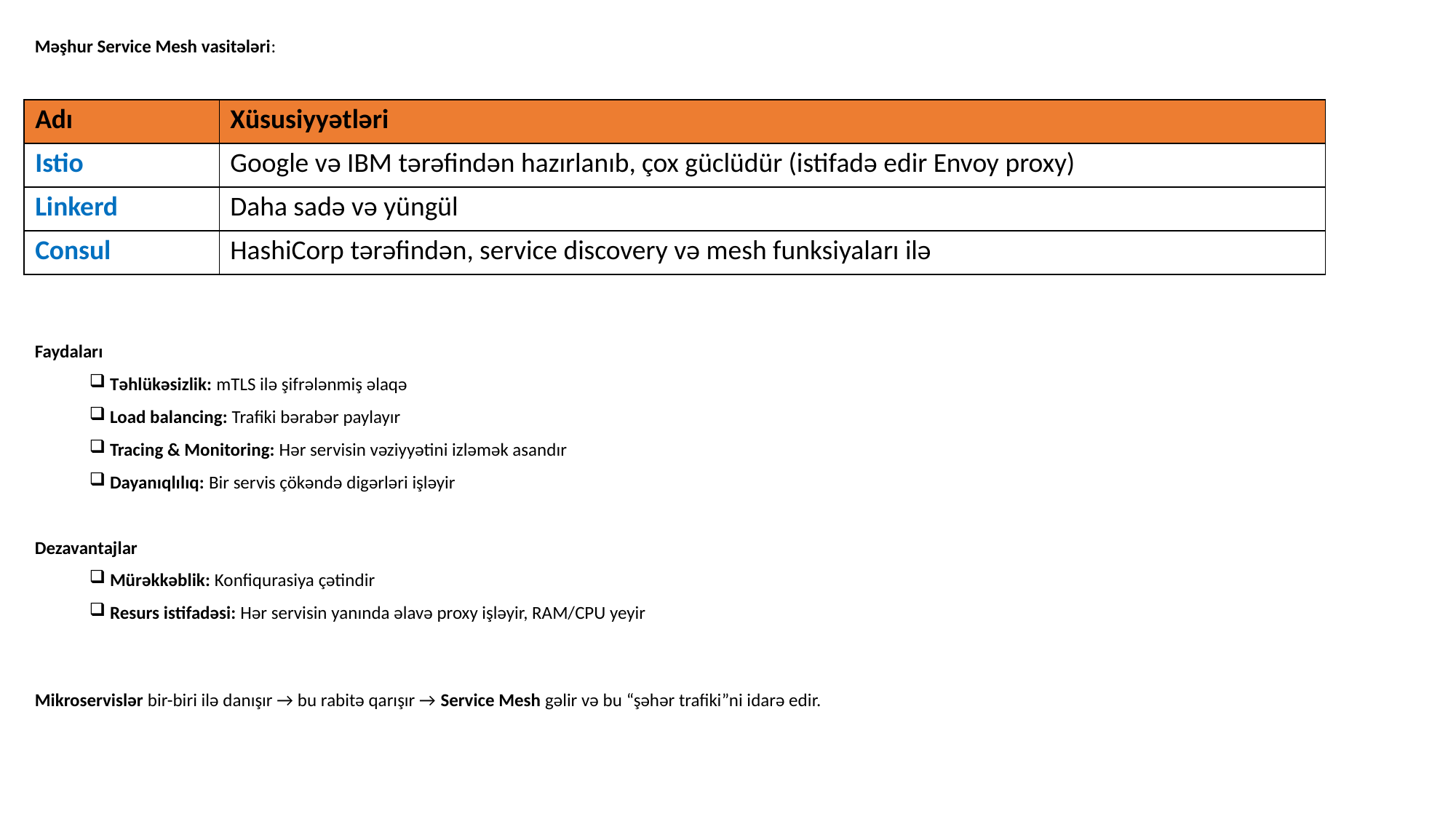

Məşhur Service Mesh vasitələri:

Faydaları
Təhlükəsizlik: mTLS ilə şifrələnmiş əlaqə
Load balancing: Trafiki bərabər paylayır
Tracing & Monitoring: Hər servisin vəziyyətini izləmək asandır
Dayanıqlılıq: Bir servis çökəndə digərləri işləyir

Dezavantajlar
Mürəkkəblik: Konfiqurasiya çətindir
Resurs istifadəsi: Hər servisin yanında əlavə proxy işləyir, RAM/CPU yeyir

Mikroservislər bir-biri ilə danışır → bu rabitə qarışır → Service Mesh gəlir və bu “şəhər trafiki”ni idarə edir.
| Adı | Xüsusiyyətləri |
| --- | --- |
| Istio | Google və IBM tərəfindən hazırlanıb, çox güclüdür (istifadə edir Envoy proxy) |
| Linkerd | Daha sadə və yüngül |
| Consul | HashiCorp tərəfindən, service discovery və mesh funksiyaları ilə |